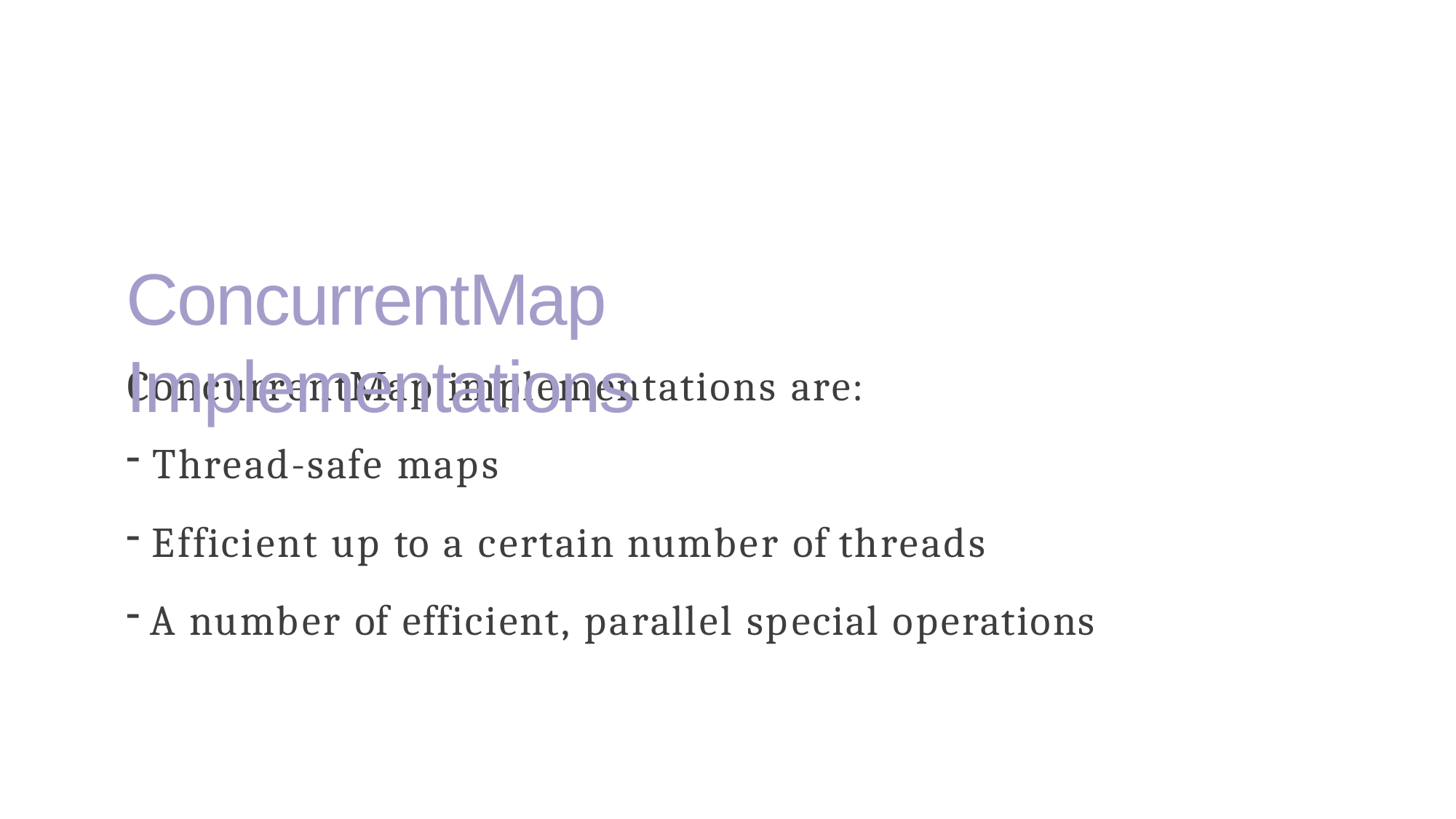

# ConcurrentMap Implementations
ConcurrentMap implementations are:
Thread-safe maps
Efficient up to a certain number of threads
A number of efficient, parallel special operations
40